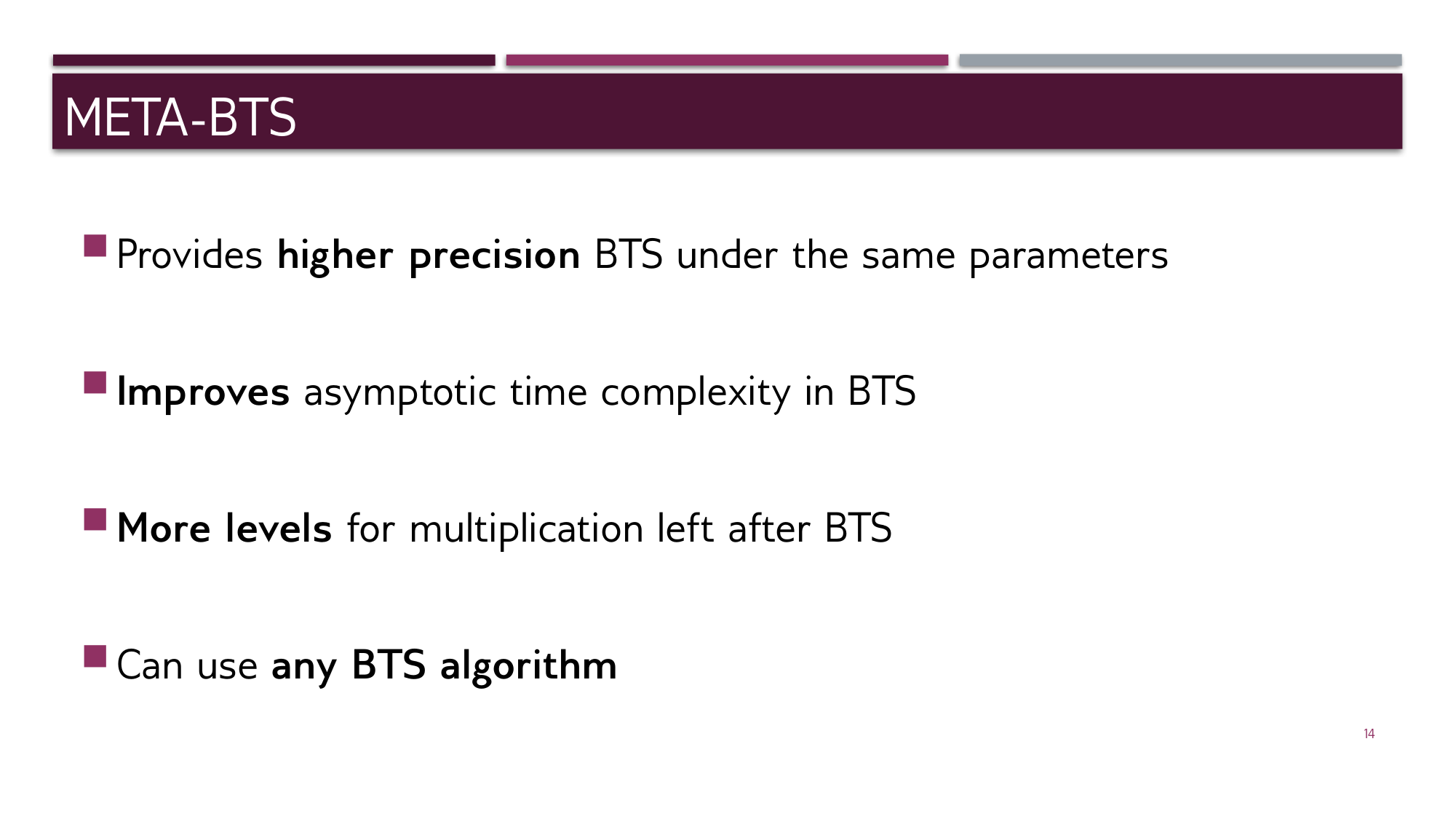

META-BTS
Provides higher precision BTS under the same parameters

Improves asymptotic time complexity in BTS

More levels for multiplication left after BTS

Can use any BTS algorithm

14